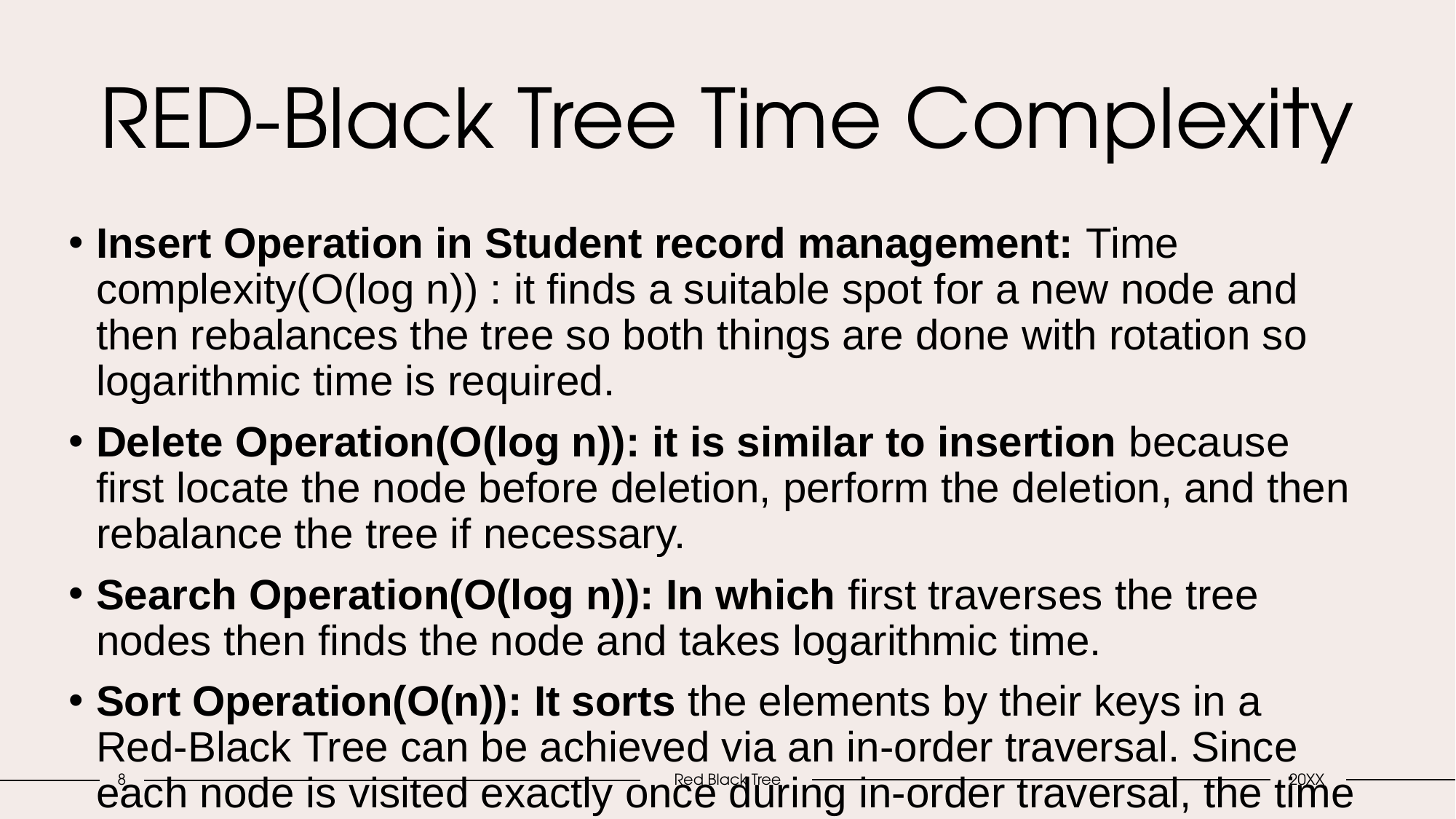

# RED-Black Tree Time Complexity
Insert Operation in Student record management: Time complexity(O(log n)) : it finds a suitable spot for a new node and then rebalances the tree so both things are done with rotation so logarithmic time is required.
Delete Operation(O(log n)): it is similar to insertion because first locate the node before deletion, perform the deletion, and then rebalance the tree if necessary.
Search Operation(O(log n)): In which first traverses the tree nodes then finds the node and takes logarithmic time.
Sort Operation(O(n)): It sorts the elements by their keys in a Red-Black Tree can be achieved via an in-order traversal. Since each node is visited exactly once during in-order traversal, the time complexity for sorting all nodes is linear, O(n),
8
Red Black Tree
20XX